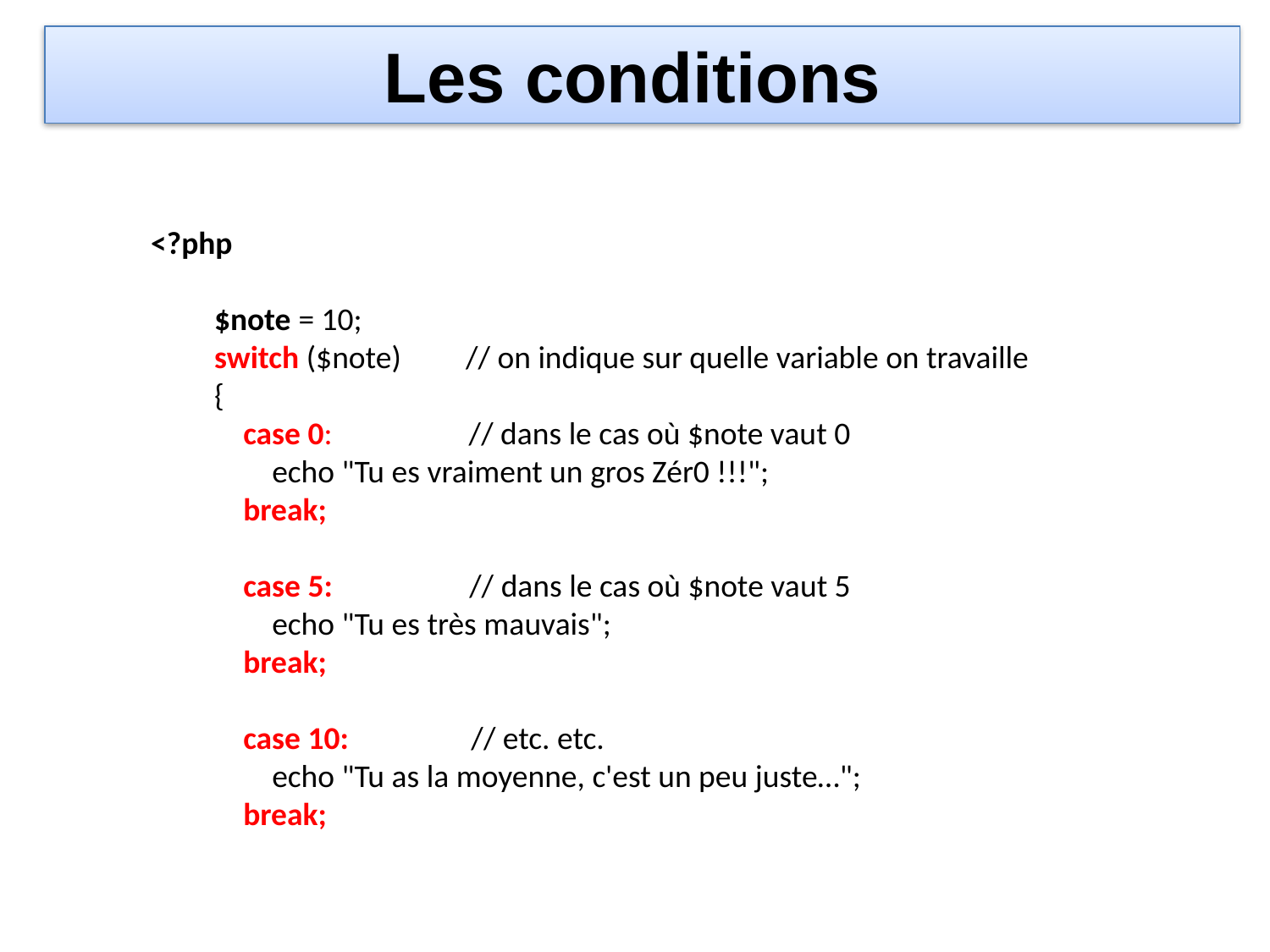

Les conditions
<?php

$note = 10;
switch ($note)         // on indique sur quelle variable on travaille
{
    case 0:                   // dans le cas où $note vaut 0
        echo "Tu es vraiment un gros Zér0 !!!";
    break;

    case 5:                   // dans le cas où $note vaut 5
        echo "Tu es très mauvais";
    break;

    case 10:                 // etc. etc.
        echo "Tu as la moyenne, c'est un peu juste…";
    break;